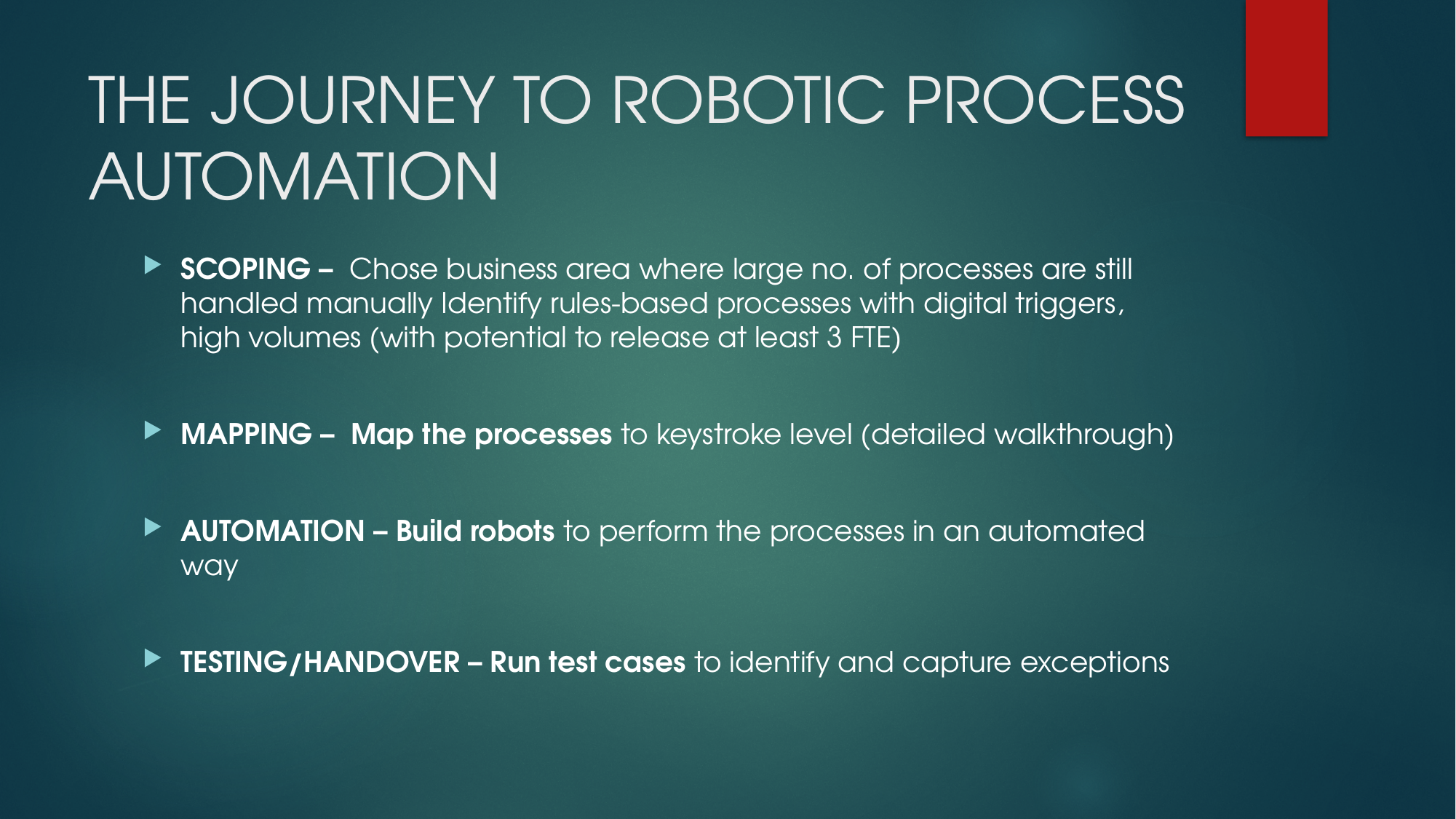

# THE JOURNEY TO ROBOTIC PROCESS AUTOMATION
SCOPING –  Chose business area where large no. of processes are still handled manually Identify rules-based processes with digital triggers, high volumes (with potential to release at least 3 FTE)

MAPPING –  Map the processes to keystroke level (detailed walkthrough)

AUTOMATION – Build robots to perform the processes in an automated way

TESTING/HANDOVER – Run test cases to identify and capture exceptions